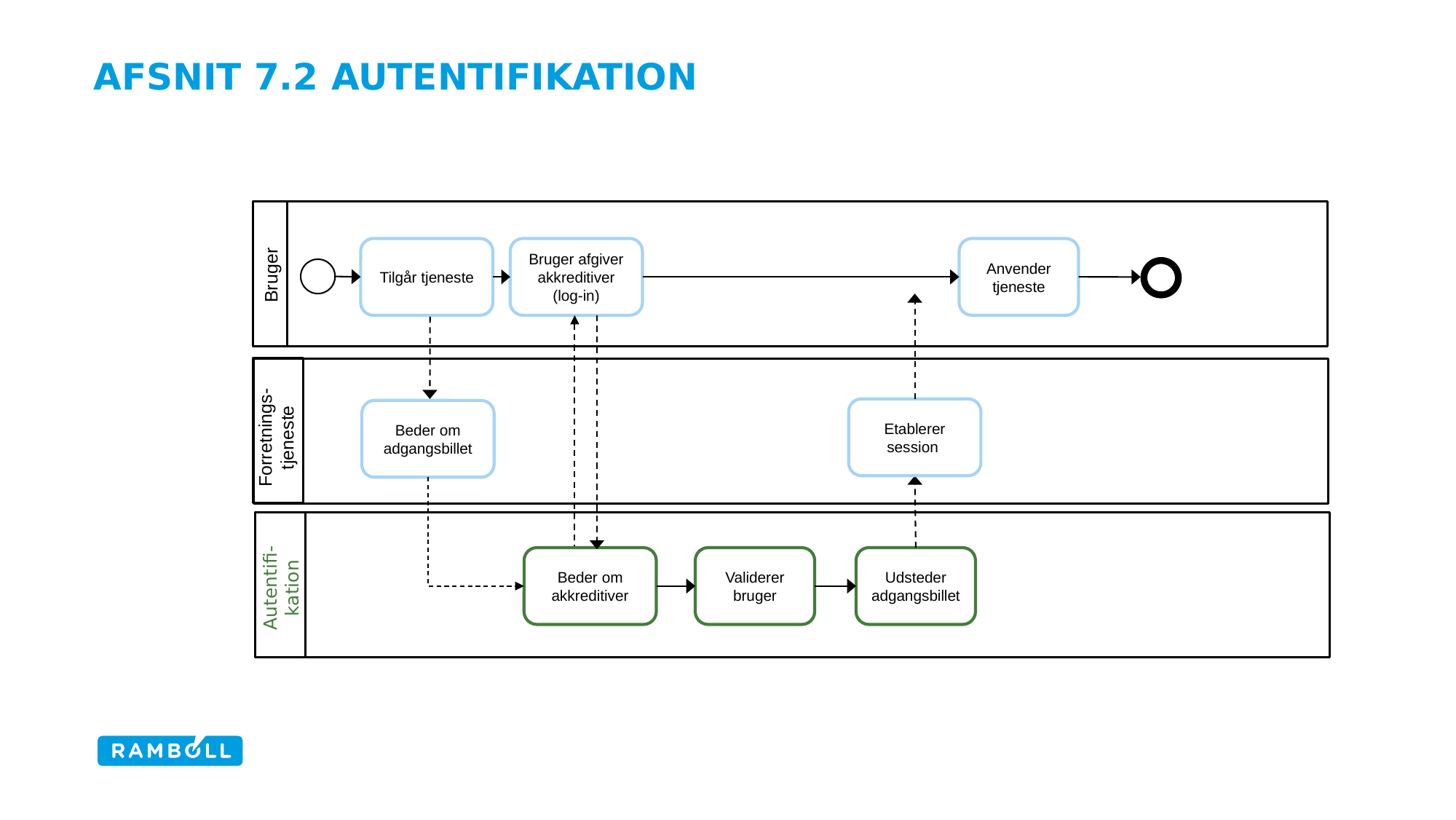

# Afsnit 7.2 Autentifikation

Bruger
Tilgår tjeneste
Bruger afgiver akkreditiver (log-in)
Anvender tjeneste

Etablerer session
Beder om adgangsbillet
Forretnings-tjeneste

Autentifi-kation
Beder om akkreditiver
Validerer bruger
Udsteder adgangsbillet